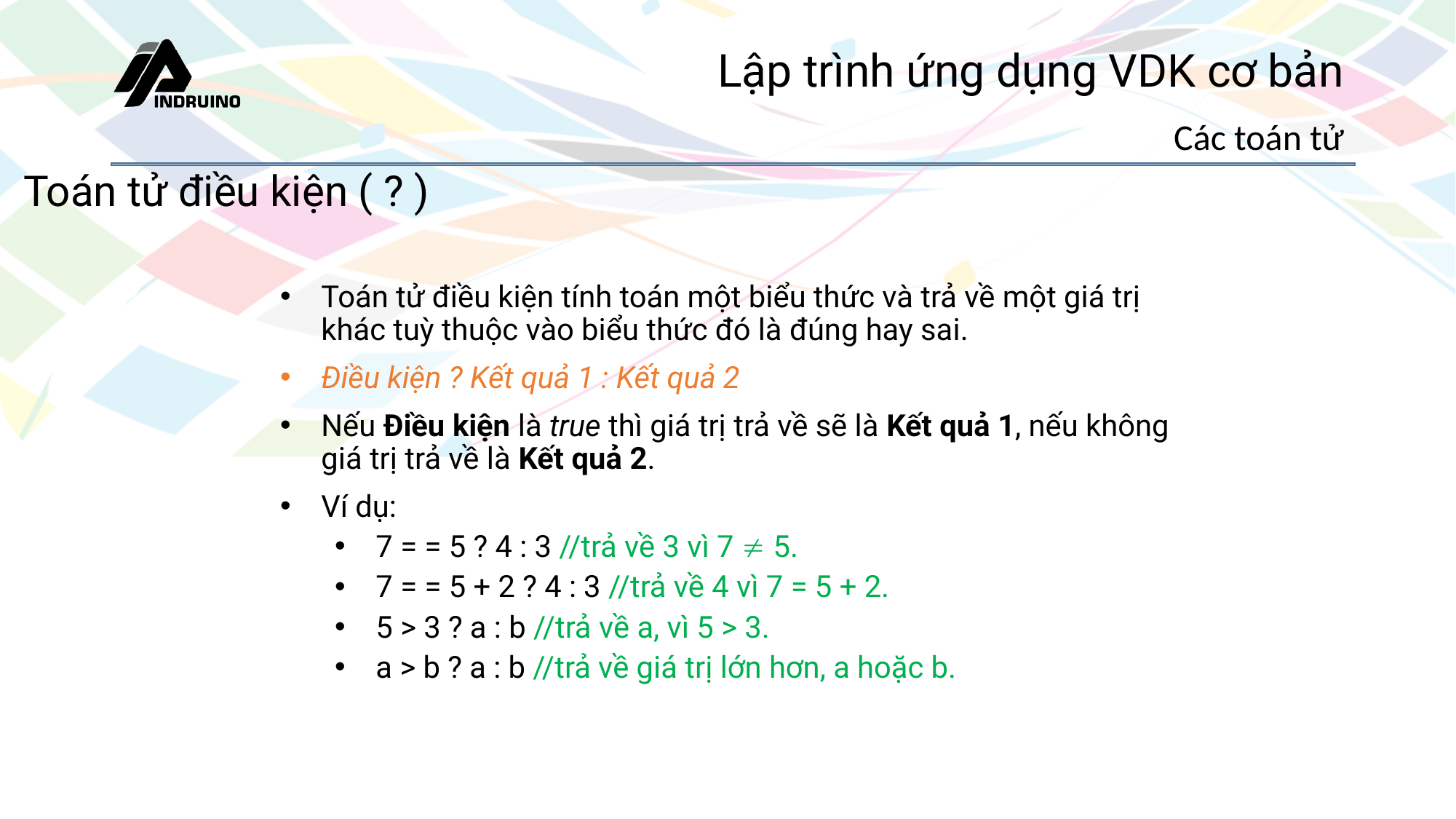

# Lập trình ứng dụng VDK cơ bản
Các toán tử
Toán tử điều kiện ( ? )
Toán tử điều kiện tính toán một biểu thức và trả về một giá trị khác tuỳ thuộc vào biểu thức đó là đúng hay sai.
Điều kiện ? Kết quả 1 : Kết quả 2
Nếu Điều kiện là true thì giá trị trả về sẽ là Kết quả 1, nếu không giá trị trả về là Kết quả 2.
Ví dụ:
7 = = 5 ? 4 : 3 //trả về 3 vì 7 ≠ 5.
7 = = 5 + 2 ? 4 : 3 //trả về 4 vì 7 = 5 + 2.
5 > 3 ? a : b //trả về a, vì 5 > 3.
a > b ? a : b //trả về giá trị lớn hơn, a hoặc b.